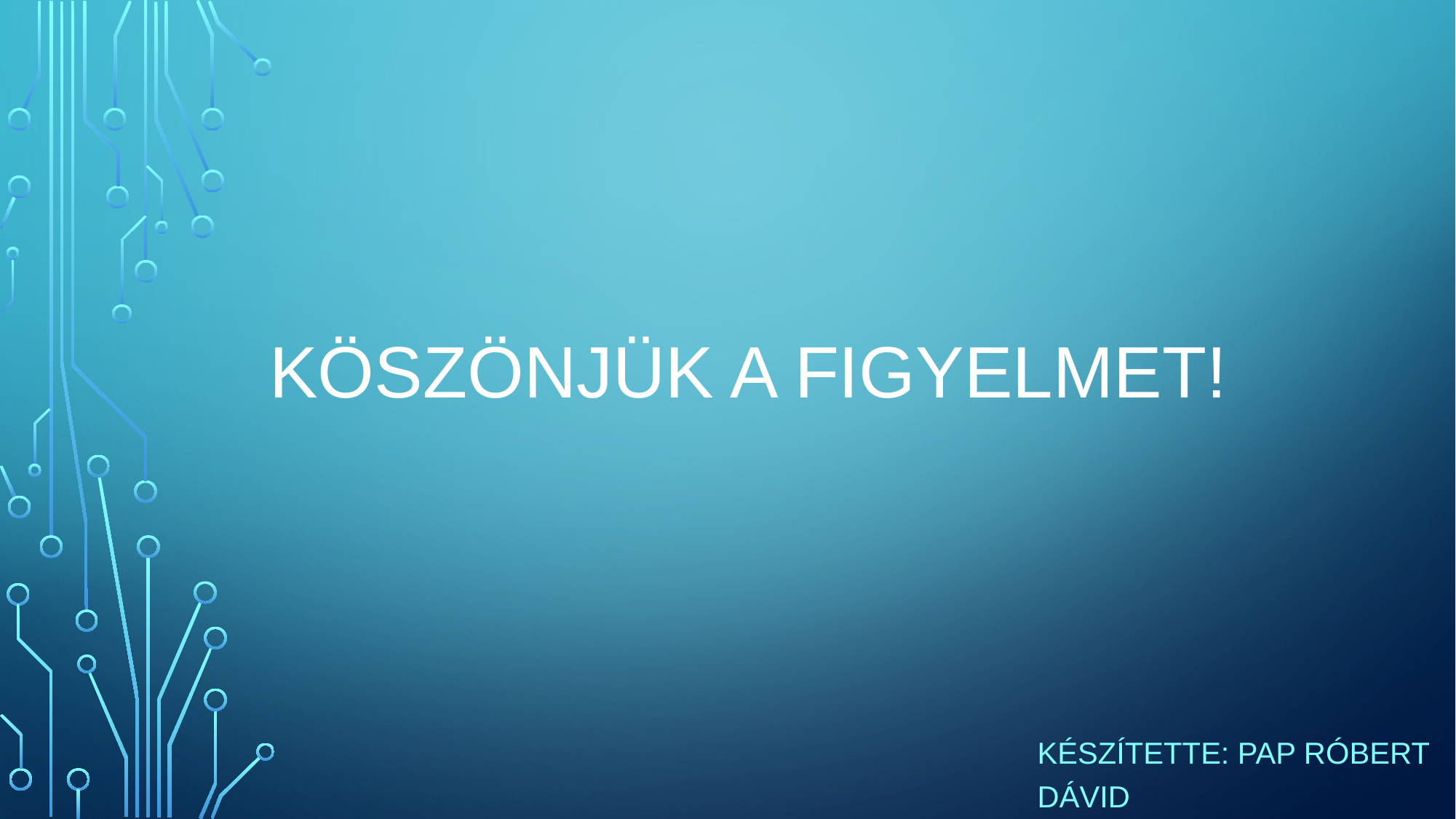

# Köszönjük a figyelmet!
Készítette: Pap róbert dávid